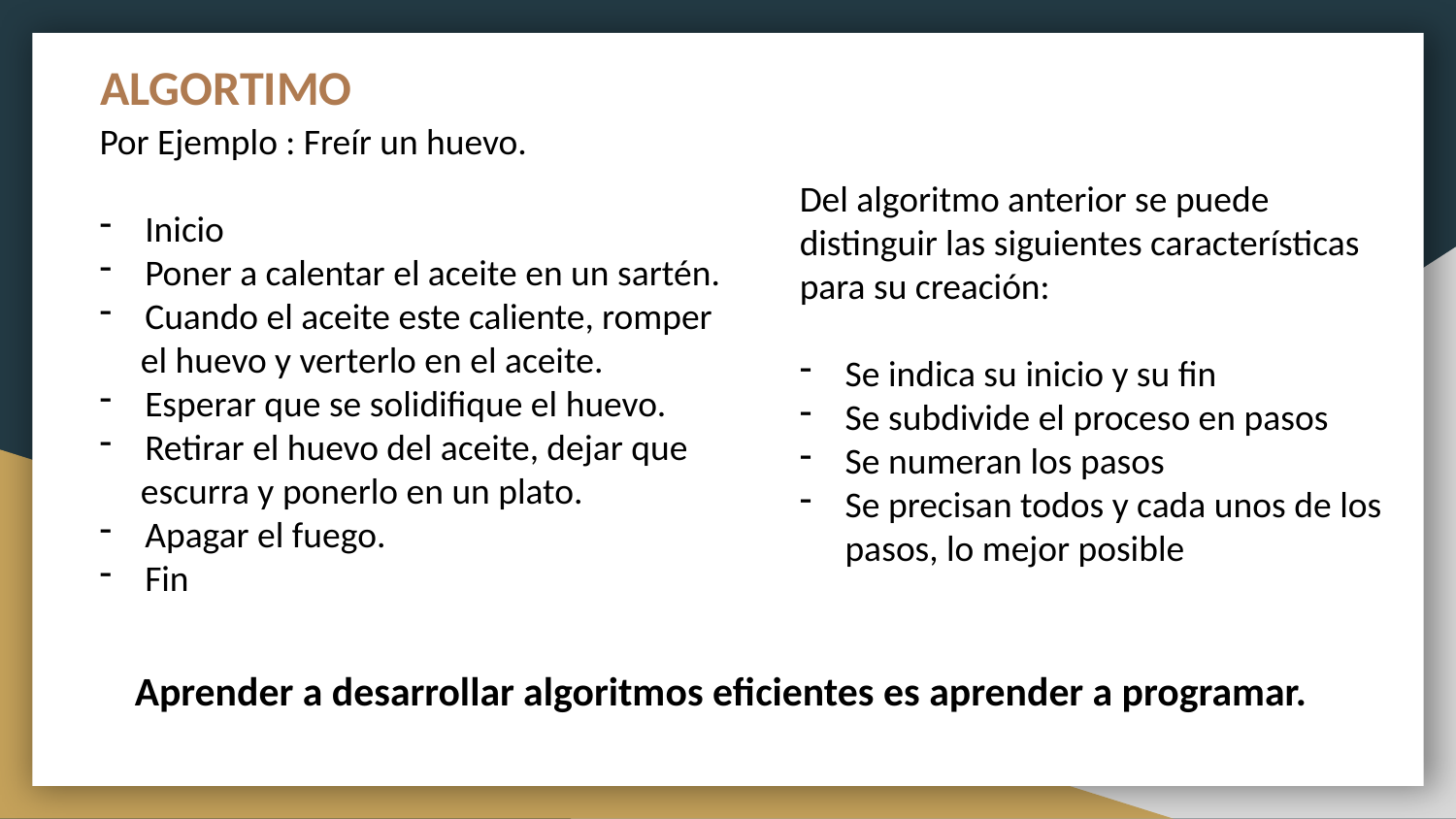

# ALGORTIMO
Por Ejemplo : Freír un huevo.

Inicio
Poner a calentar el aceite en un sartén.
Cuando el aceite este caliente, romper
     el huevo y verterlo en el aceite.
Esperar que se solidifique el huevo.
Retirar el huevo del aceite, dejar que
     escurra y ponerlo en un plato.
Apagar el fuego.
Fin

Del algoritmo anterior se puede distinguir las siguientes características para su creación:

Se indica su inicio y su fin
Se subdivide el proceso en pasos
Se numeran los pasos
Se precisan todos y cada unos de los pasos, lo mejor posible

Aprender a desarrollar algoritmos eficientes es aprender a programar.